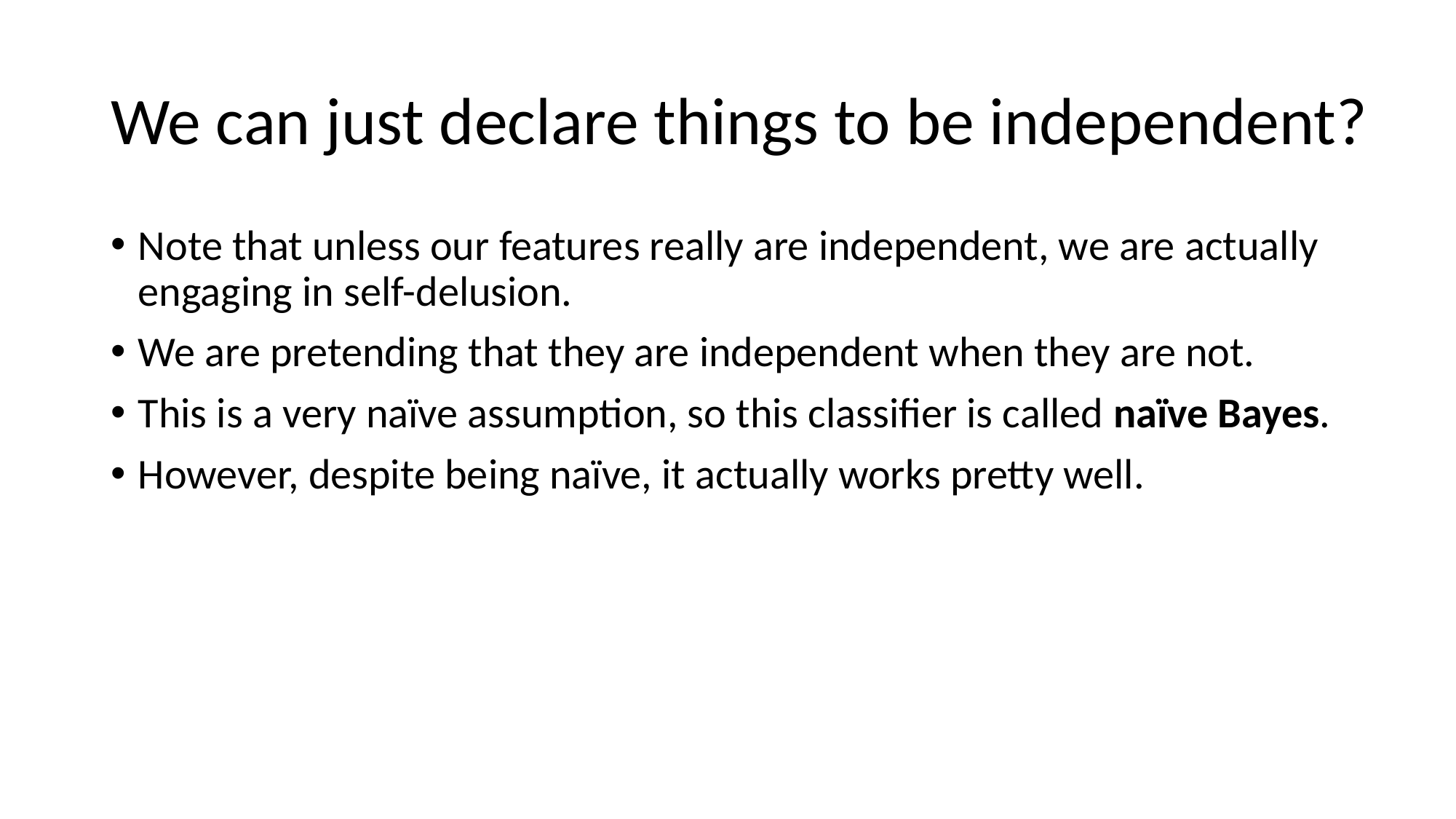

# We can just declare things to be independent?
Note that unless our features really are independent, we are actually engaging in self-delusion.
We are pretending that they are independent when they are not.
This is a very naïve assumption, so this classifier is called naïve Bayes.
However, despite being naïve, it actually works pretty well.